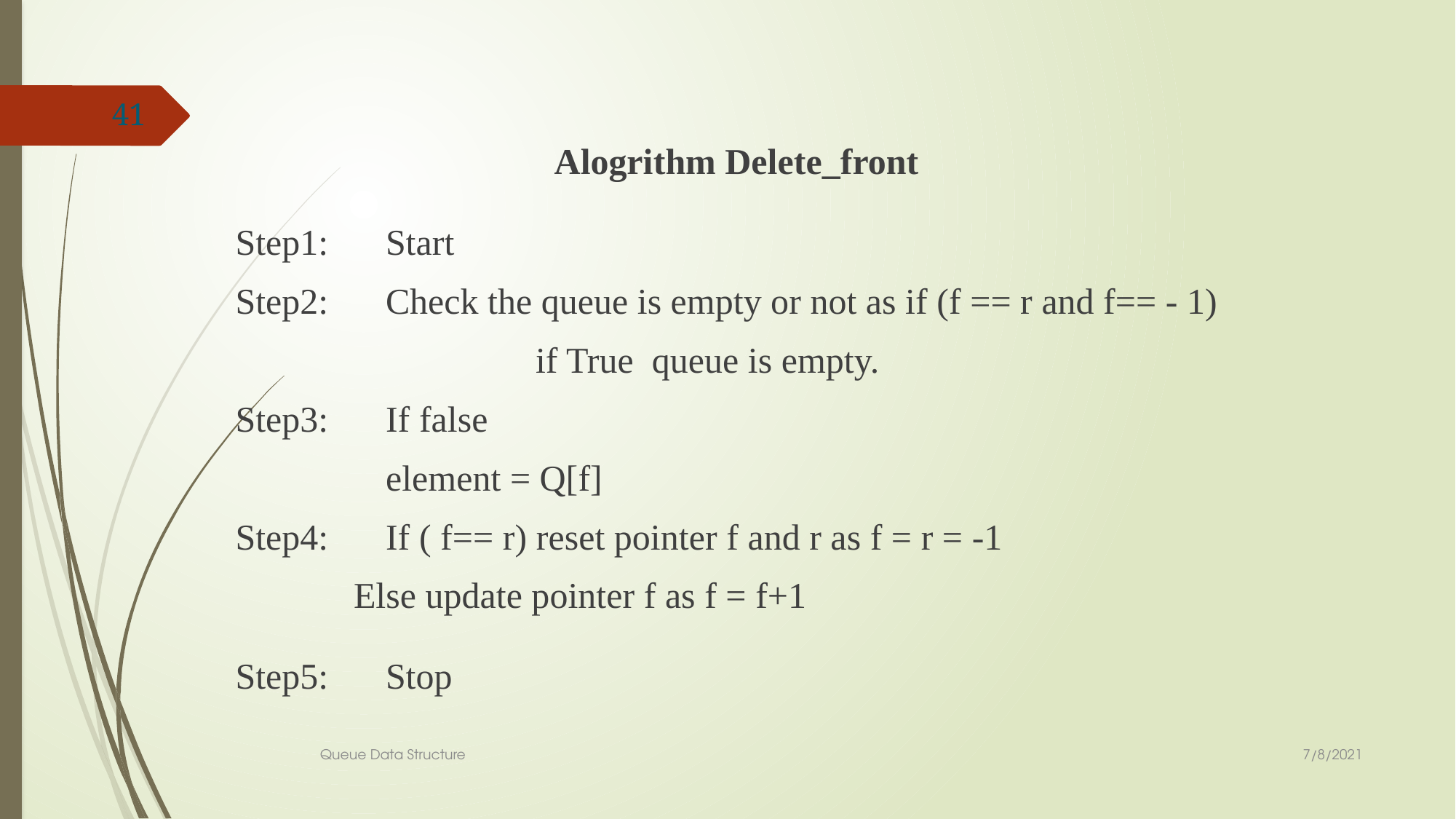

41
Alogrithm Delete_front
Step1: 	Start
Step2: 	Check the queue is empty or not as if (f == r and f== - 1)
                                 if True  queue is empty.
Step3: 	If false
 		element = Q[f]
Step4: 	If ( f== r) reset pointer f and r as f = r = -1
             Else update pointer f as f = f+1
Step5:	Stop

7/8/2021
Queue Data Structure